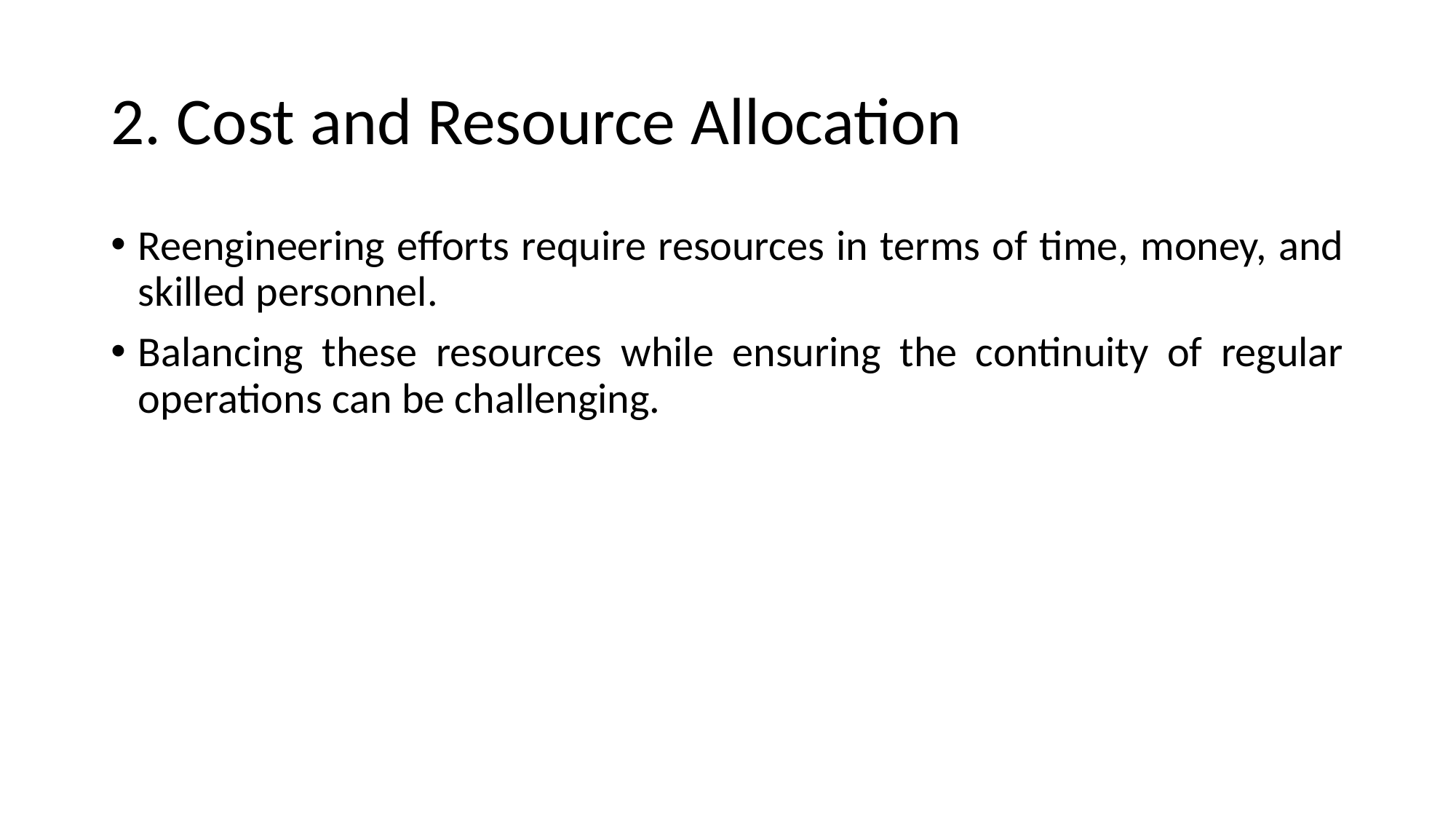

# 2. Cost and Resource Allocation
Reengineering efforts require resources in terms of time, money, and skilled personnel.
Balancing these resources while ensuring the continuity of regular operations can be challenging.